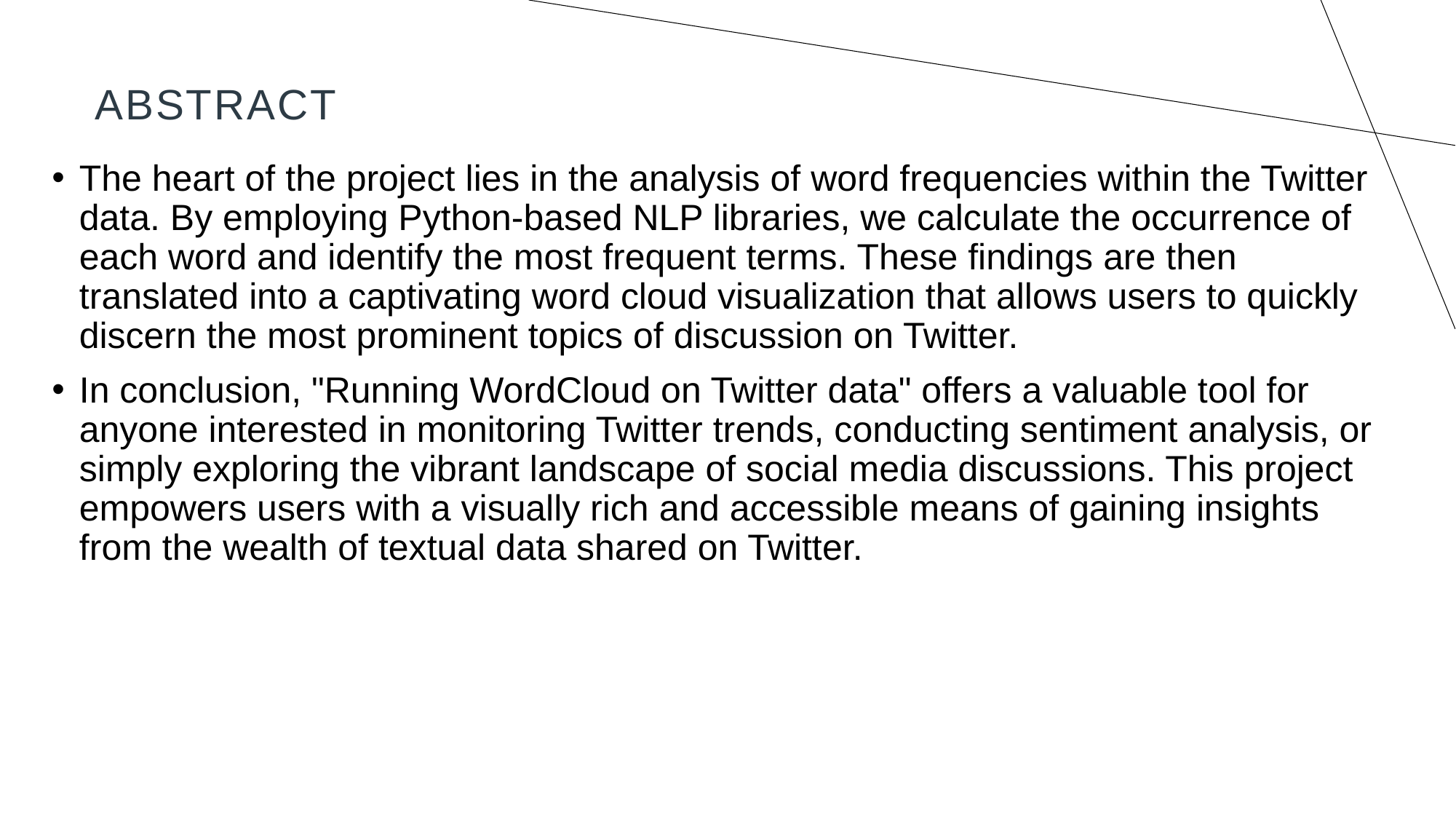

# Abstract
The heart of the project lies in the analysis of word frequencies within the Twitter data. By employing Python-based NLP libraries, we calculate the occurrence of each word and identify the most frequent terms. These findings are then translated into a captivating word cloud visualization that allows users to quickly discern the most prominent topics of discussion on Twitter.
In conclusion, "Running WordCloud on Twitter data" offers a valuable tool for anyone interested in monitoring Twitter trends, conducting sentiment analysis, or simply exploring the vibrant landscape of social media discussions. This project empowers users with a visually rich and accessible means of gaining insights from the wealth of textual data shared on Twitter.